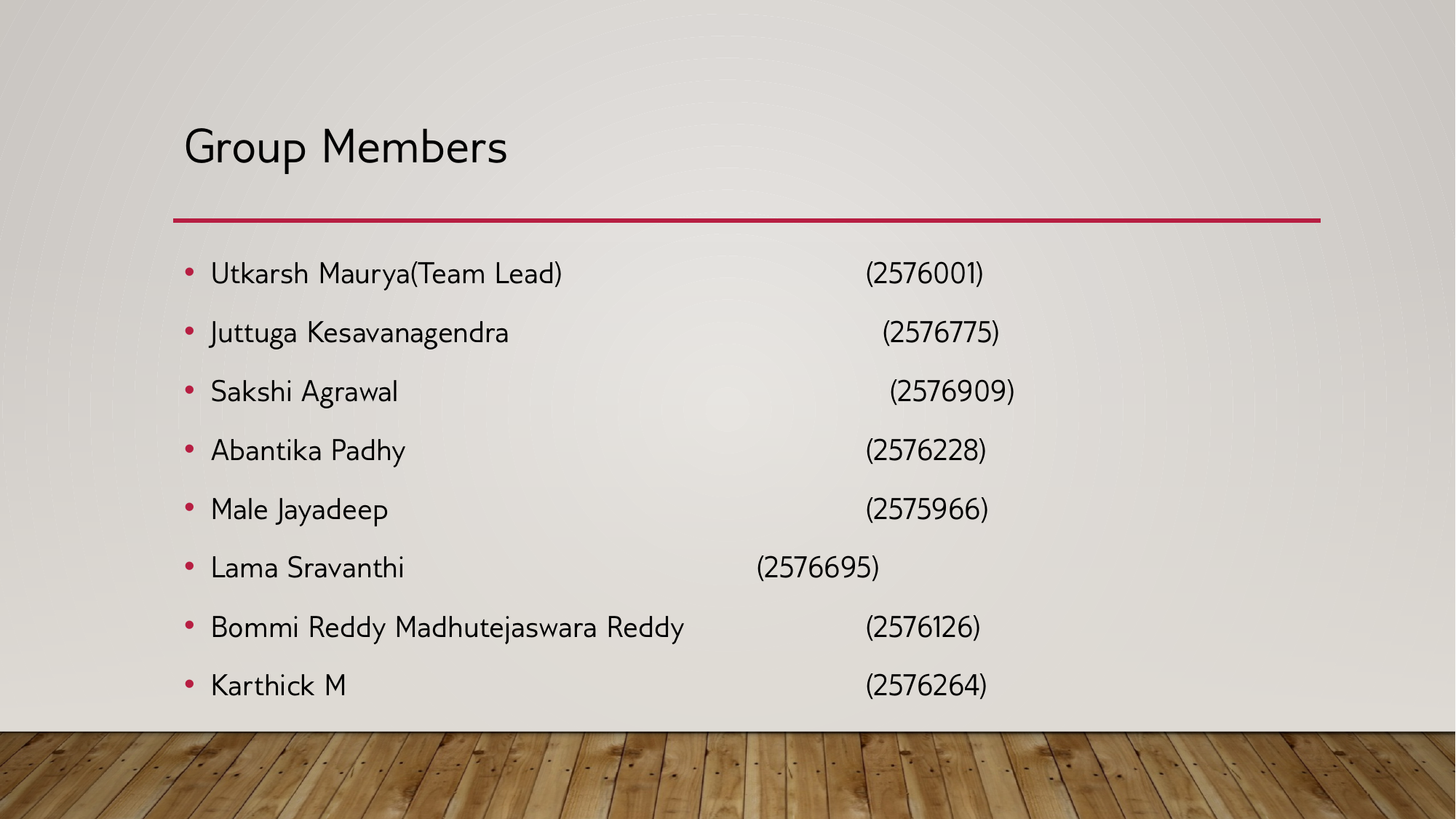

# Group Members
Utkarsh Maurya(Team Lead)			(2576001)
Juttuga Kesavanagendra                                         (2576775)
Sakshi Agrawal                                                      (2576909)
Abantika Padhy					(2576228)
Male Jayadeep 					(2575966)
Lama Sravanthi 				(2576695)
Bommi Reddy Madhutejaswara Reddy 		(2576126)
Karthick M 					(2576264)